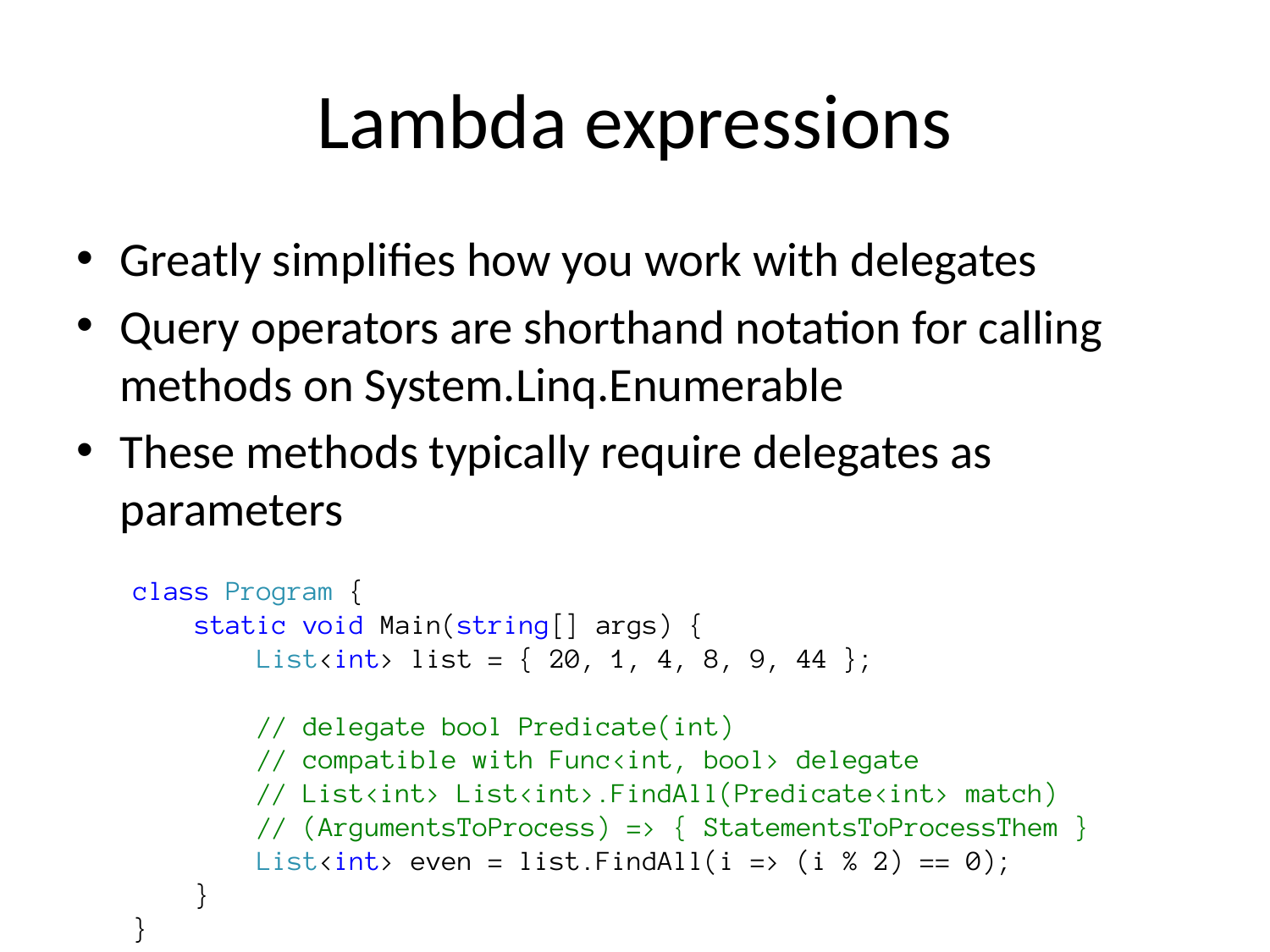

# Lambda expressions
Greatly simplifies how you work with delegates
Query operators are shorthand notation for calling methods on System.Linq.Enumerable
These methods typically require delegates as parameters
class Program {
    static void Main(string[] args) {
        List<int> list = { 20, 1, 4, 8, 9, 44 };

        // delegate bool Predicate(int)
        // compatible with Func<int, bool> delegate
        // List<int> List<int>.FindAll(Predicate<int> match)
        // (ArgumentsToProcess) => { StatementsToProcessThem }
        List<int> even = list.FindAll(i => (i % 2) == 0);
    }
}